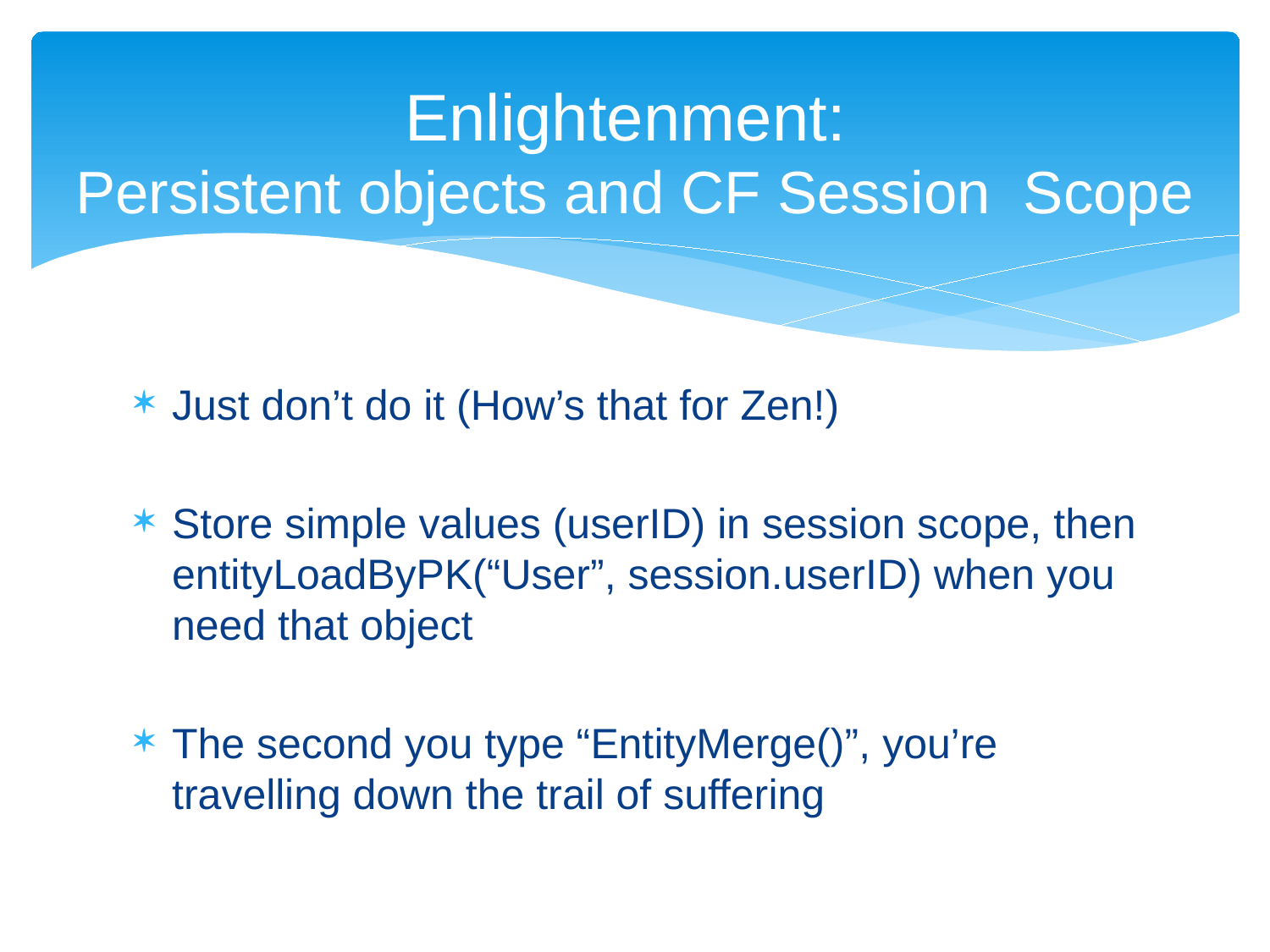

# Enlightenment: Persistent objects and CF Session  Scope
Just don’t do it (How’s that for Zen!)

Store simple values (userID) in session scope, then entityLoadByPK(“User”, session.userID) when you need that object

The second you type “EntityMerge()”, you’re travelling down the trail of suffering